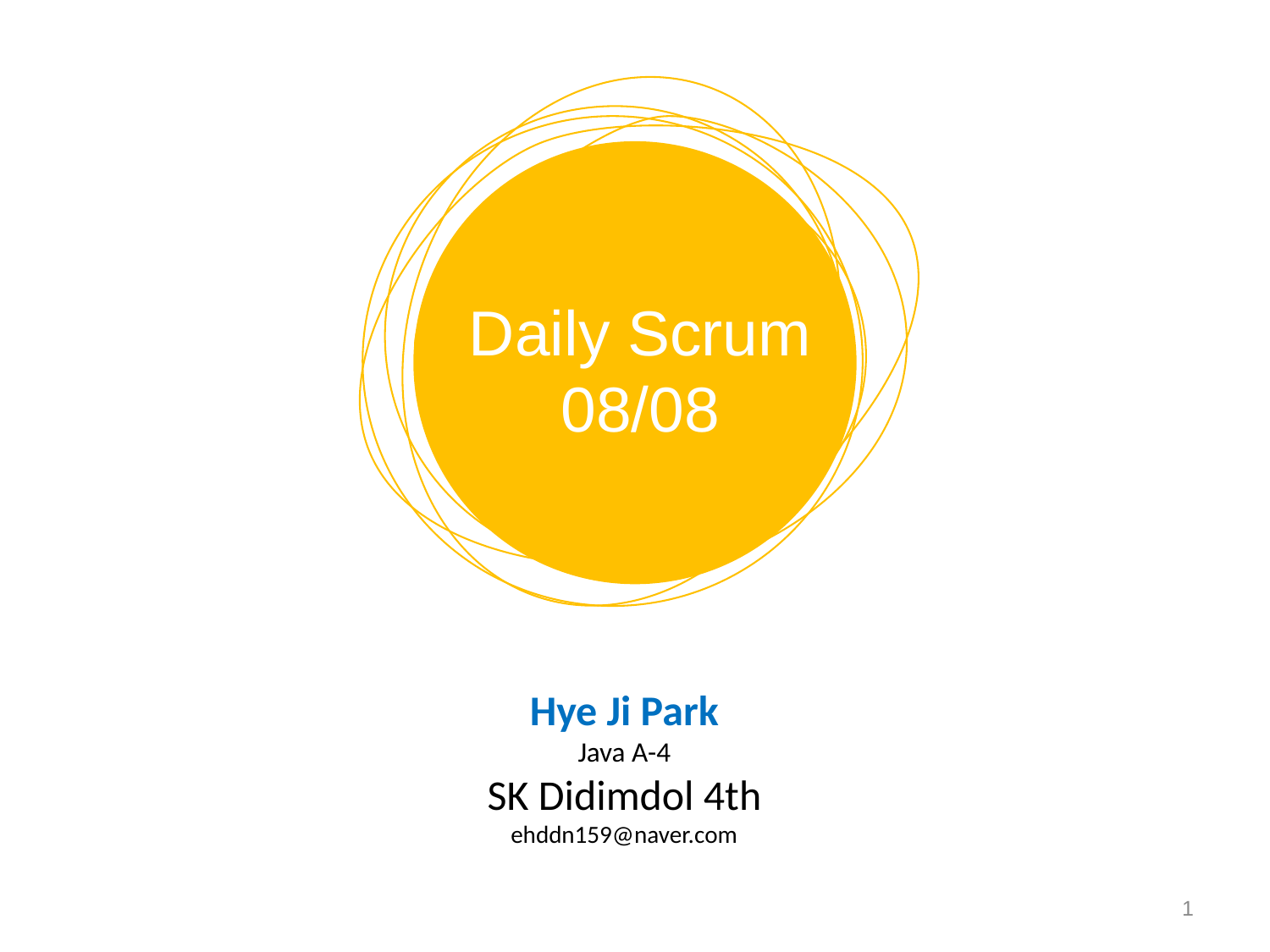

Daily Scrum
08/08
Hye Ji Park
Java A-4
SK Didimdol 4th
ehddn159@naver.com
1